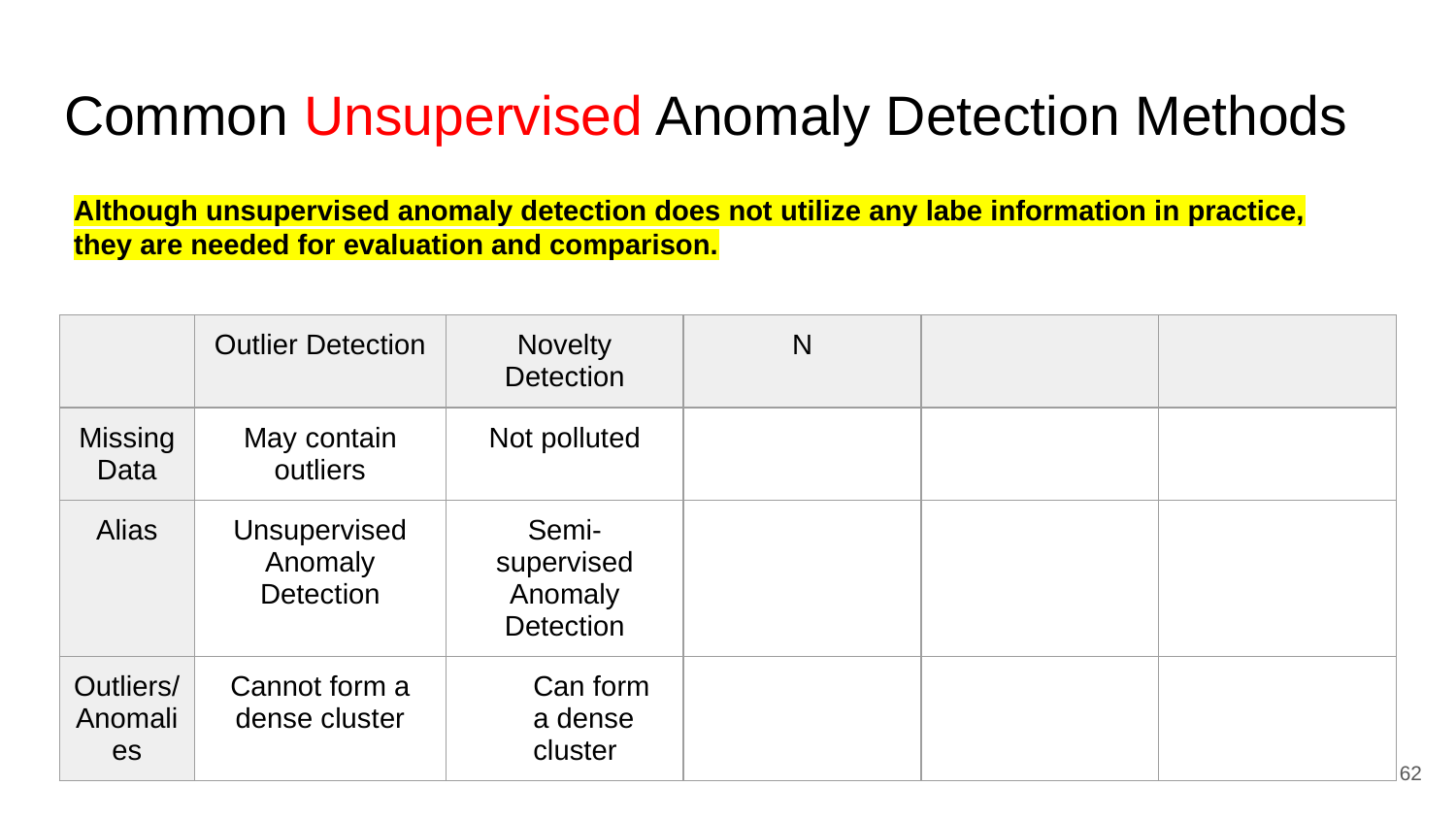

# Common Unsupervised Anomaly Detection Methods
Although unsupervised anomaly detection does not utilize any labe information in practice, they are needed for evaluation and comparison.
|  | Outlier Detection | Novelty Detection | N |  |  |
| --- | --- | --- | --- | --- | --- |
| Missing Data | May contain outliers | Not polluted |  |  |  |
| Alias | Unsupervised Anomaly Detection | Semi-supervised Anomaly Detection |  |  |  |
| Outliers/Anomalies | Cannot form a dense cluster | Can form a dense cluster |  |  |  |
62